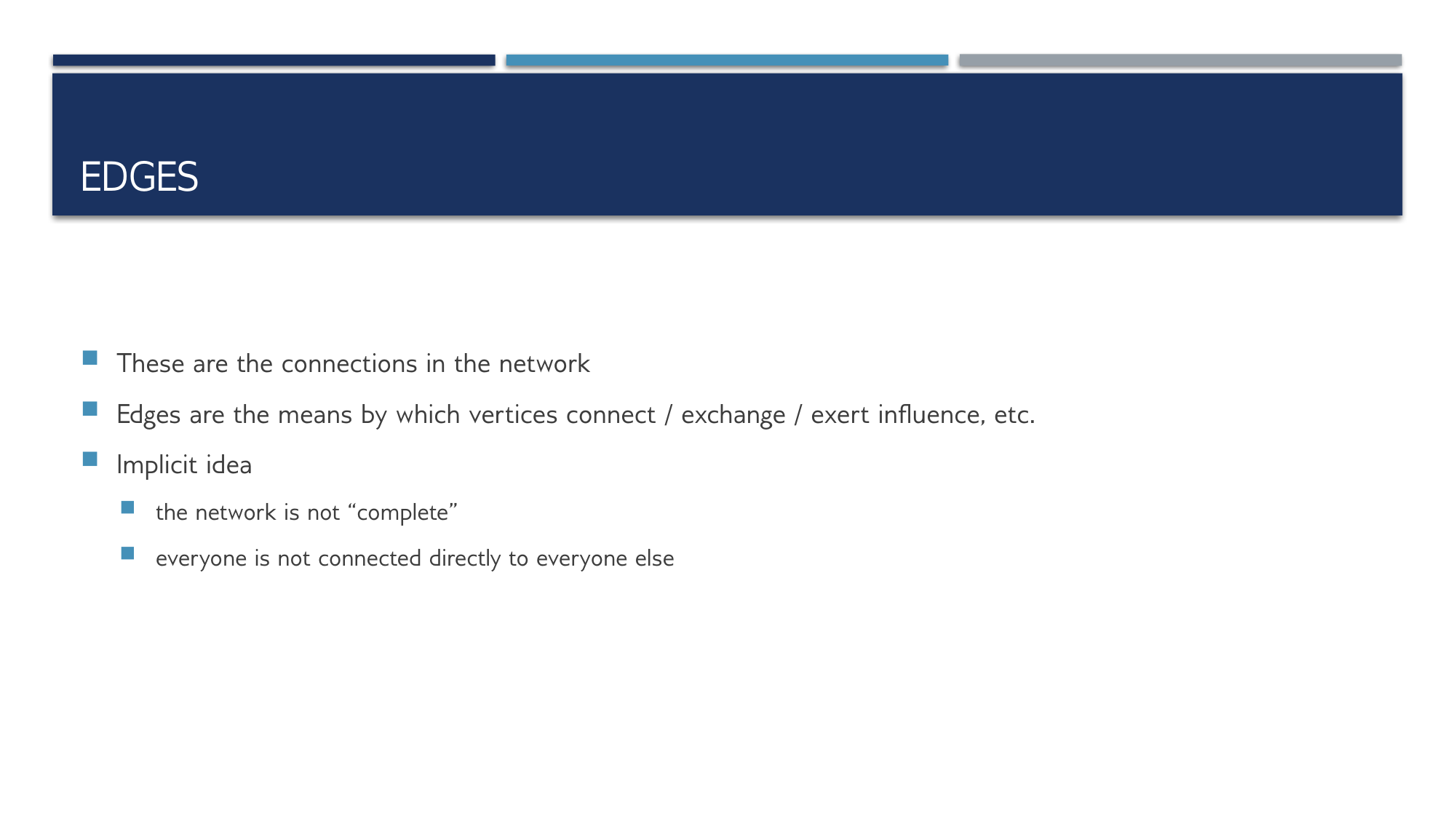

# Edges
These are the connections in the network
Edges are the means by which vertices connect / exchange / exert influence, etc.
Implicit idea
the network is not “complete”
everyone is not connected directly to everyone else